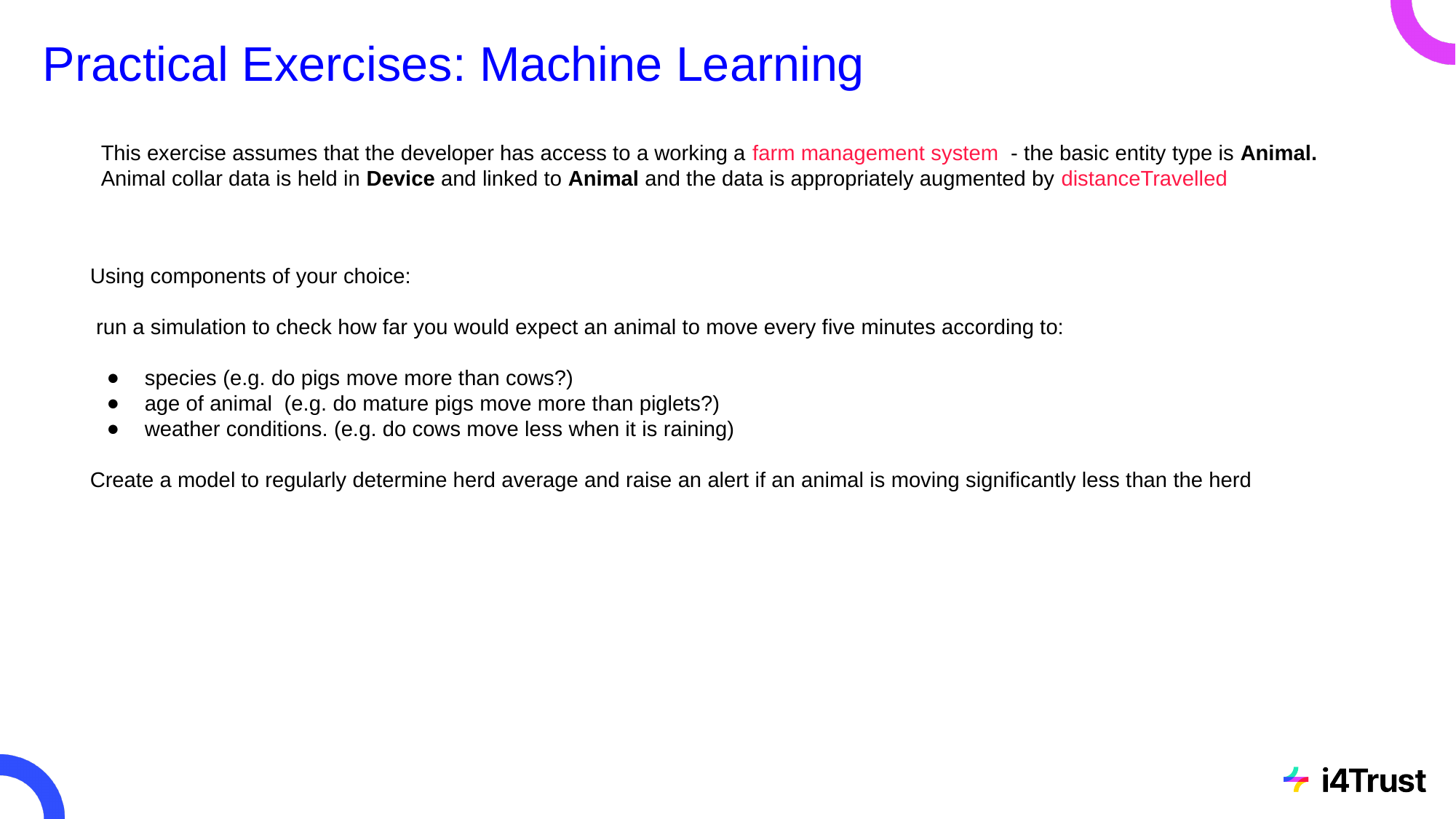

# Practical Exercises: Machine Learning
This exercise assumes that the developer has access to a working a farm management system  - the basic entity type is Animal. Animal collar data is held in Device and linked to Animal and the data is appropriately augmented by distanceTravelled
Using components of your choice:

 run a simulation to check how far you would expect an animal to move every five minutes according to:

species (e.g. do pigs move more than cows?)
age of animal  (e.g. do mature pigs move more than piglets?)
weather conditions. (e.g. do cows move less when it is raining)

Create a model to regularly determine herd average and raise an alert if an animal is moving significantly less than the herd